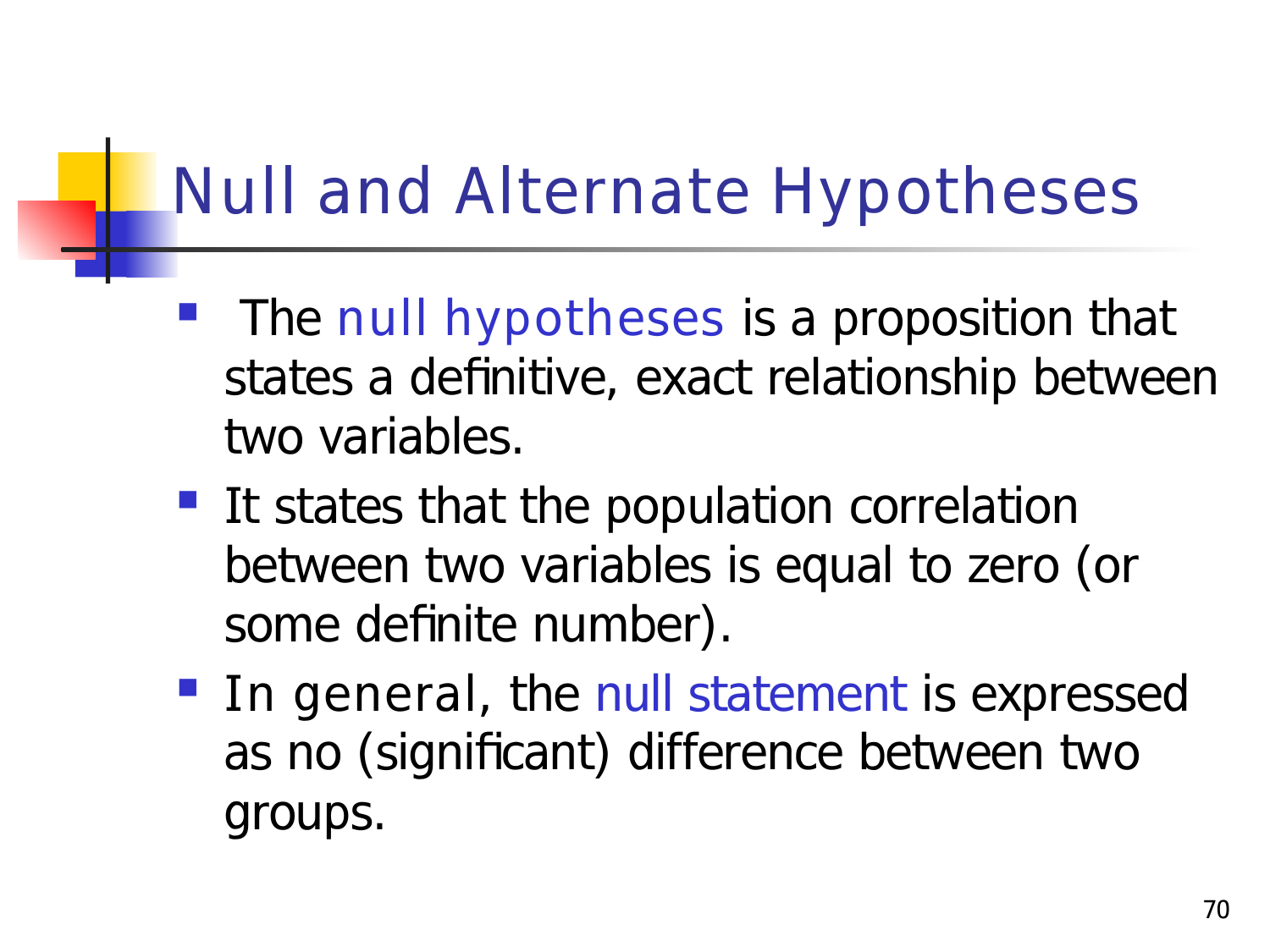

# Null and Alternate Hypotheses
 The null hypotheses is a proposition that states a definitive, exact relationship between two variables.
It states that the population correlation between two variables is equal to zero (or some definite number).
In general, the null statement is expressed as no (significant) difference between two groups.
70